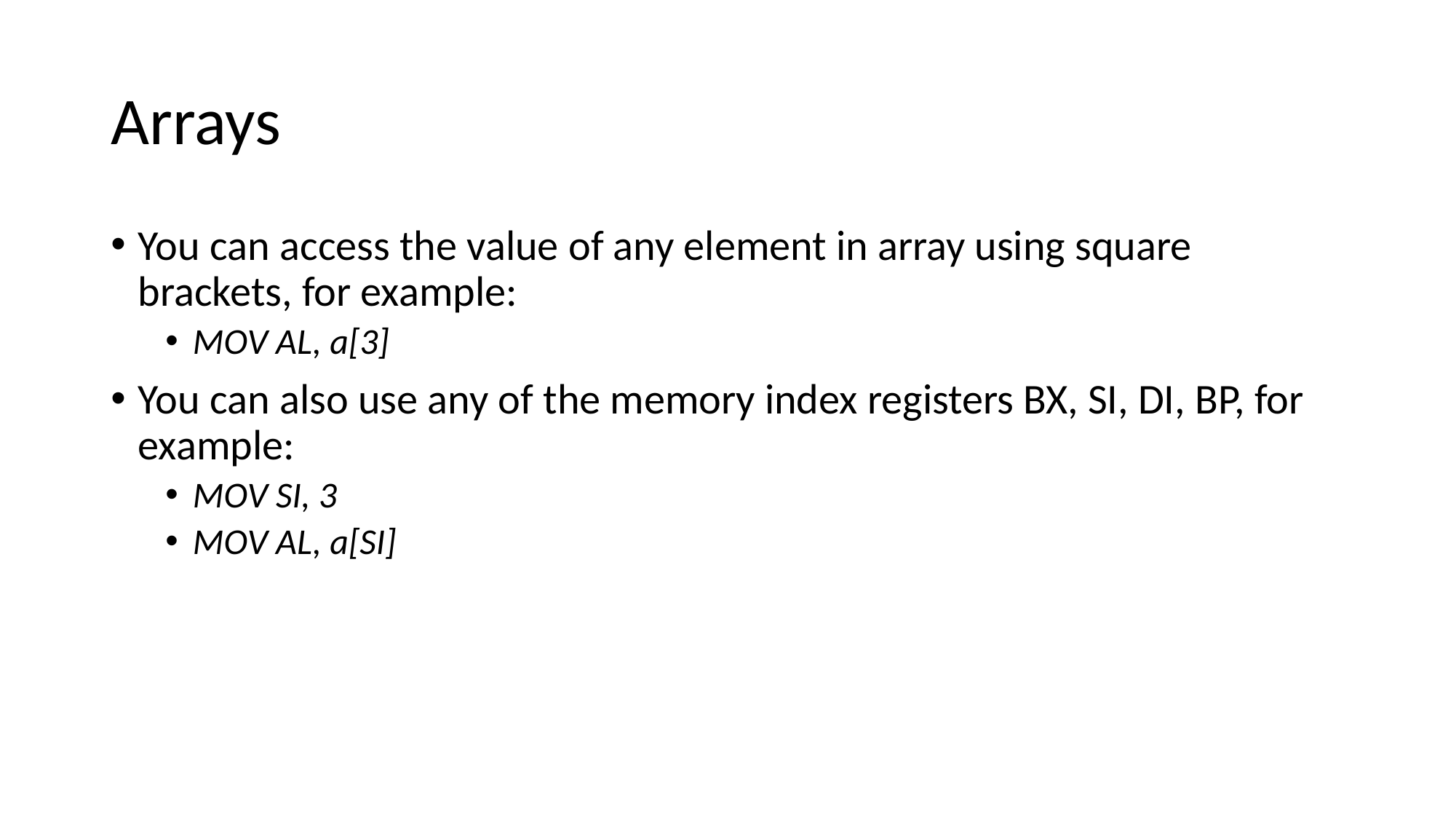

# Arrays
You can access the value of any element in array using square brackets, for example:
MOV AL, a[3]
You can also use any of the memory index registers BX, SI, DI, BP, for example:
MOV SI, 3
MOV AL, a[SI]